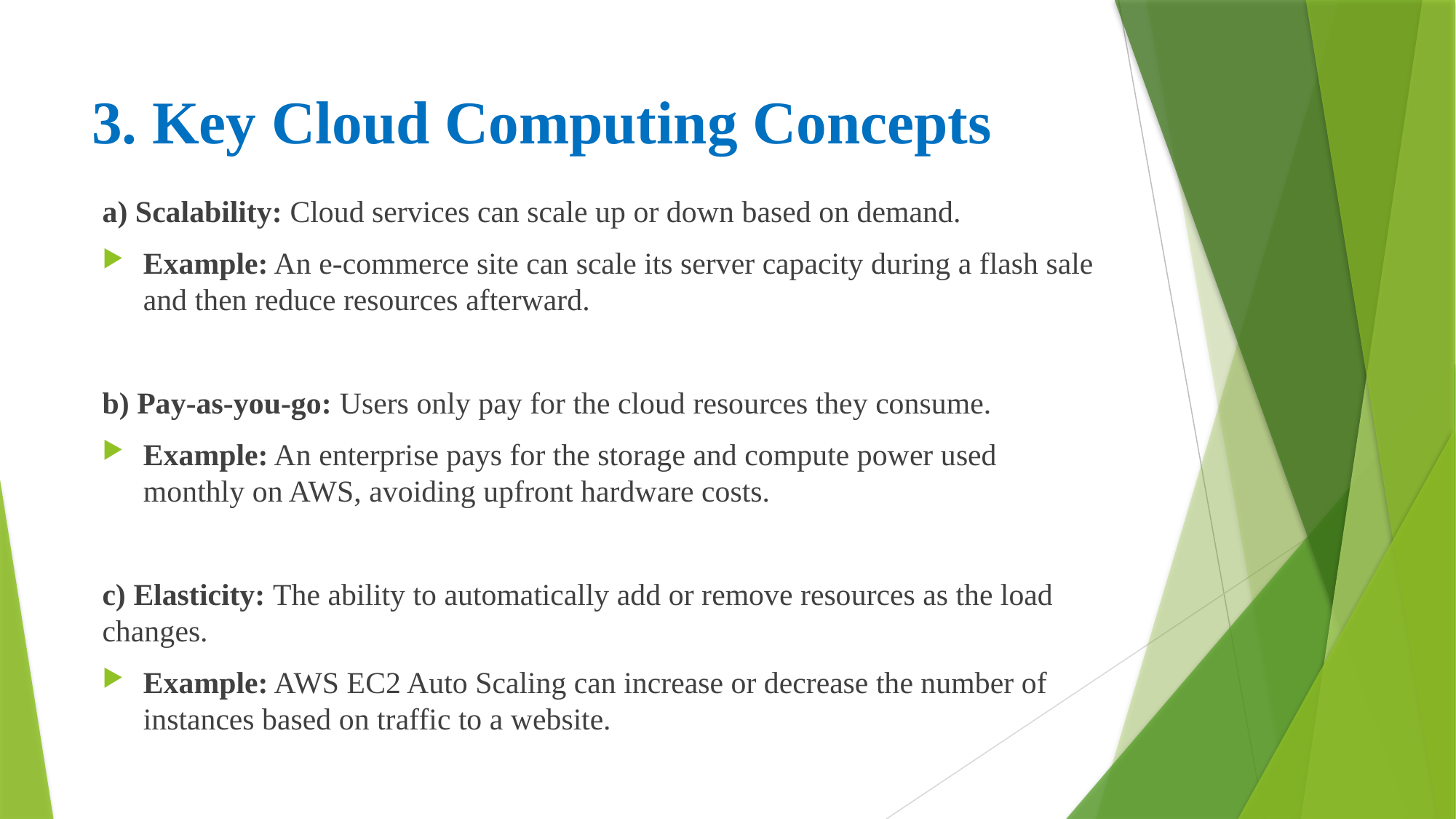

# 3. Key Cloud Computing Concepts
a) Scalability: Cloud services can scale up or down based on demand.
Example: An e-commerce site can scale its server capacity during a flash sale and then reduce resources afterward.

b) Pay-as-you-go: Users only pay for the cloud resources they consume.
Example: An enterprise pays for the storage and compute power used monthly on AWS, avoiding upfront hardware costs.

c) Elasticity: The ability to automatically add or remove resources as the load changes.
Example: AWS EC2 Auto Scaling can increase or decrease the number of instances based on traffic to a website.